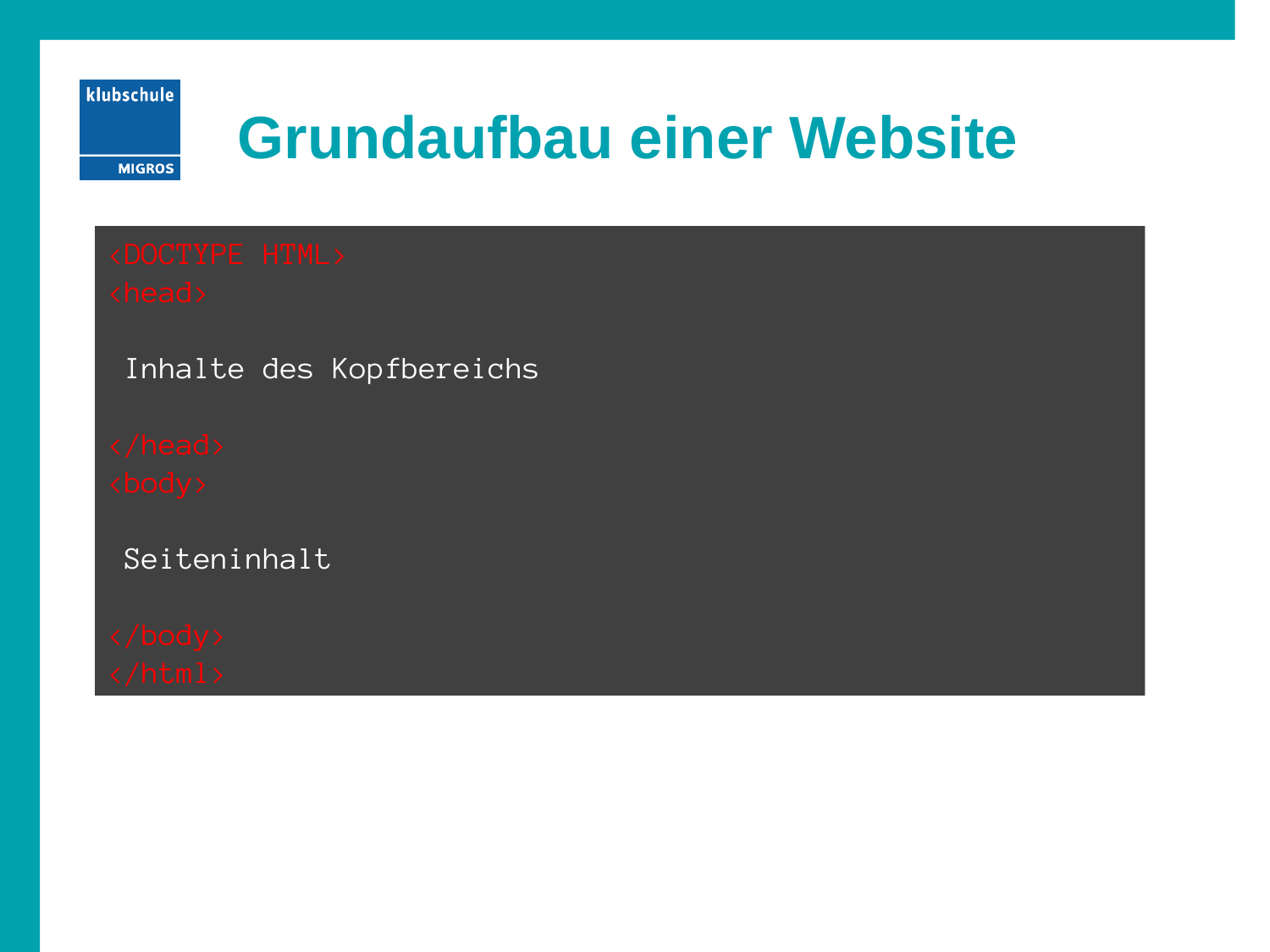

# Grundaufbau einer Website
<DOCTYPE HTML>
<head>

 Inhalte des Kopfbereichs

</head>
<body>

 Seiteninhalt

</body>
</html>